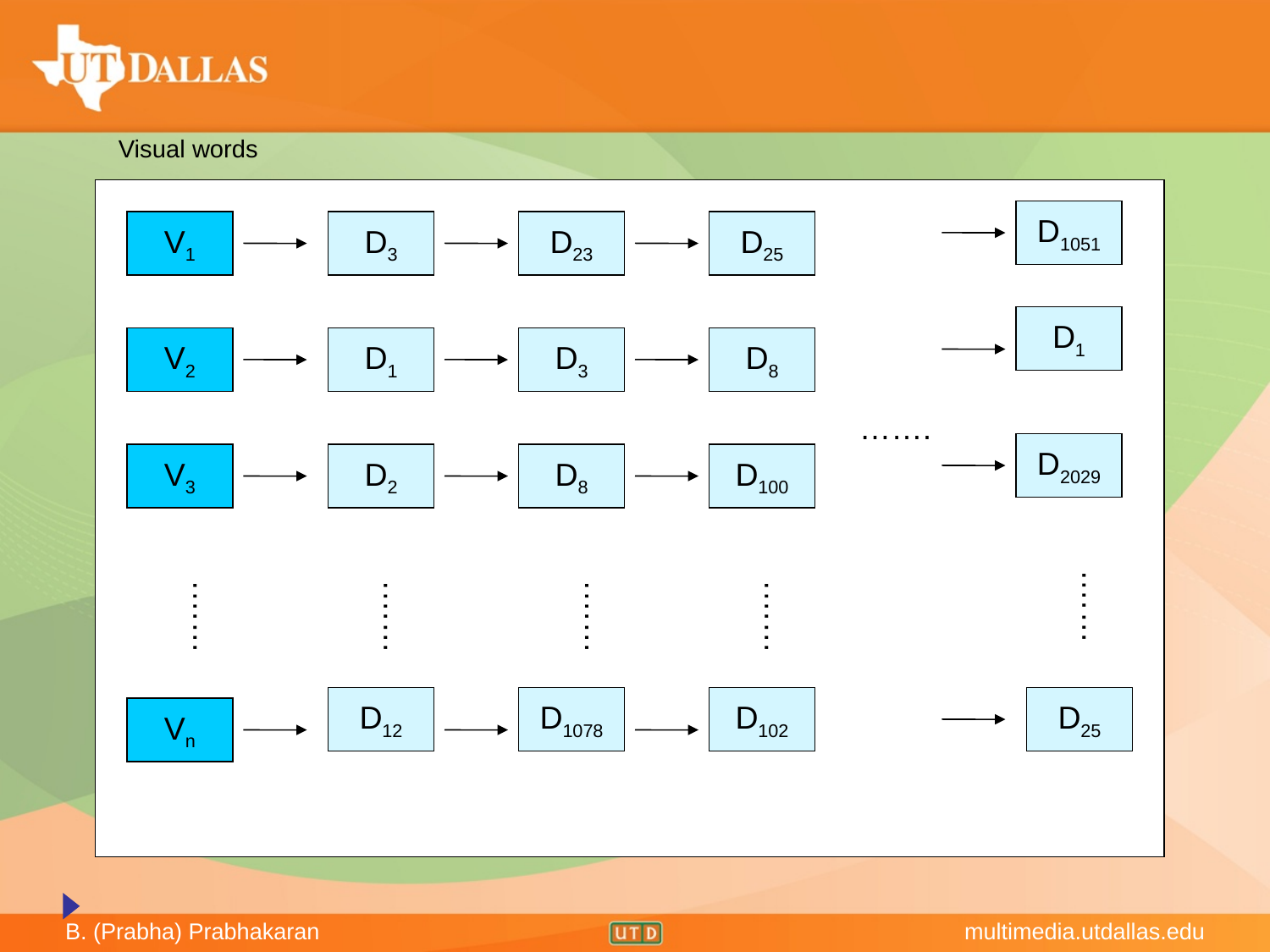

Visual words

D1051
V1
D3
D23
D25

D1
V2
D1
D3
D8

…….
D2029
V3
D2
D8
D100

…….
…….
…….
…….
…….
D12
D1078
D102
D25
Vn